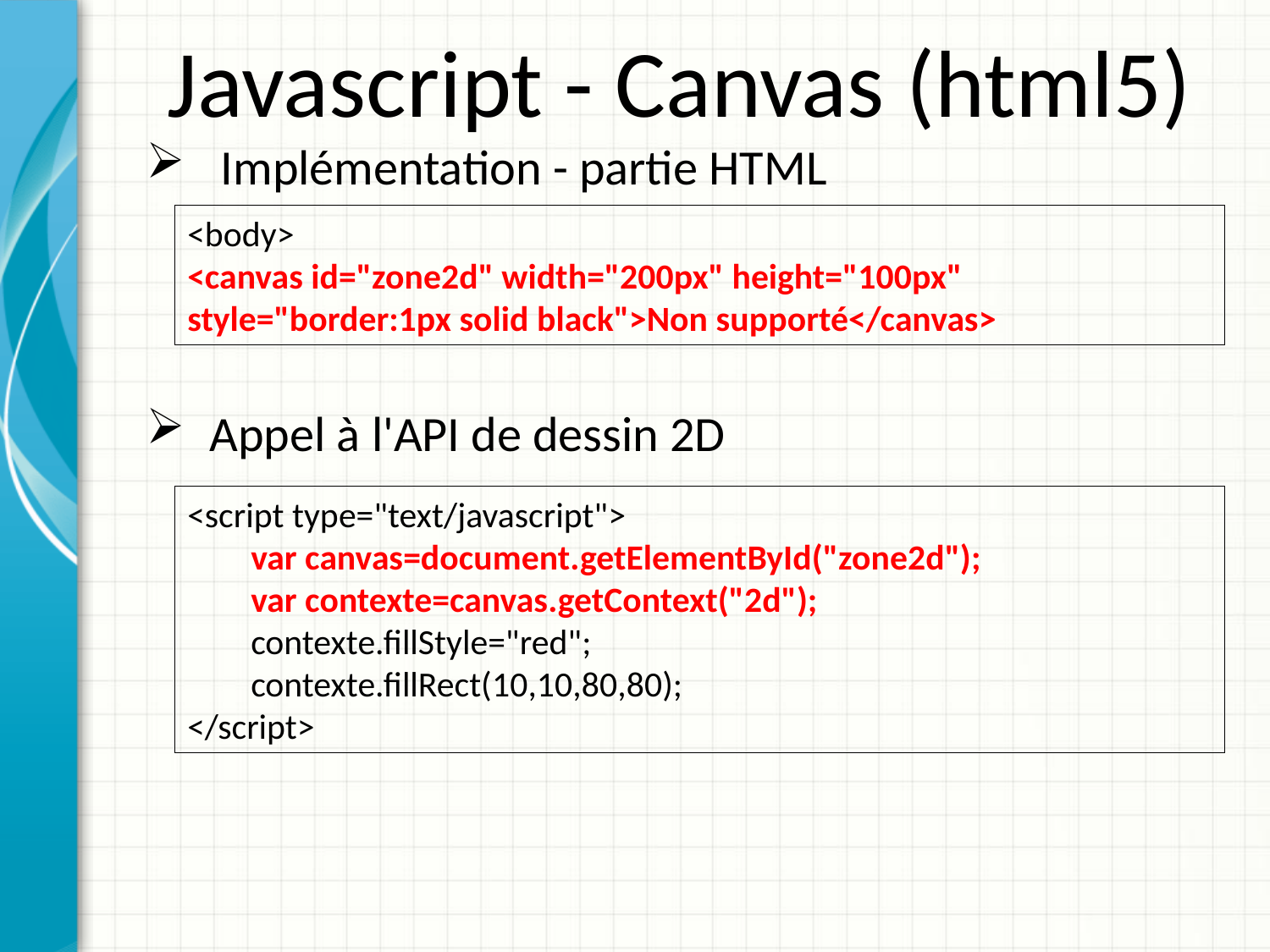

Javascript - Canvas (html5)
 Implémentation - partie HTML

Appel à l'API de dessin 2D
<body>
<canvas id="zone2d" width="200px" height="100px" style="border:1px solid black">Non supporté</canvas>
<script type="text/javascript">
var canvas=document.getElementById("zone2d");
var contexte=canvas.getContext("2d");
contexte.fillStyle="red";
contexte.fillRect(10,10,80,80);
</script>